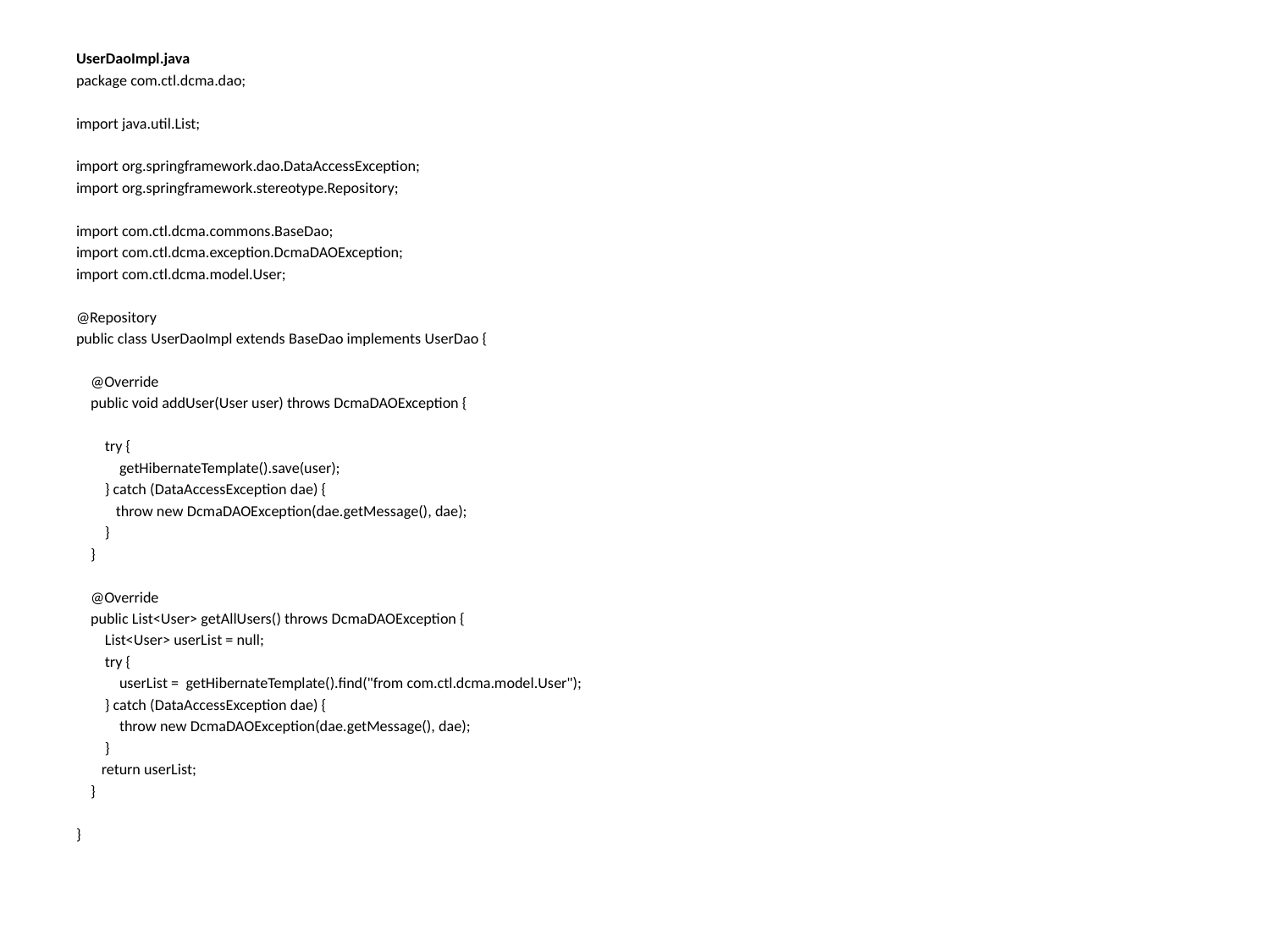

UserDaoImpl.java
package com.ctl.dcma.dao;

import java.util.List;

import org.springframework.dao.DataAccessException;
import org.springframework.stereotype.Repository;

import com.ctl.dcma.commons.BaseDao;
import com.ctl.dcma.exception.DcmaDAOException;
import com.ctl.dcma.model.User;

@Repository
public class UserDaoImpl extends BaseDao implements UserDao {

    @Override
    public void addUser(User user) throws DcmaDAOException {

        try {
            getHibernateTemplate().save(user);
        } catch (DataAccessException dae) {
           throw new DcmaDAOException(dae.getMessage(), dae);
        }
    }

    @Override
    public List<User> getAllUsers() throws DcmaDAOException {
        List<User> userList = null;
        try {
            userList =  getHibernateTemplate().find("from com.ctl.dcma.model.User");
        } catch (DataAccessException dae) {
            throw new DcmaDAOException(dae.getMessage(), dae);
        }
       return userList;
    }

}